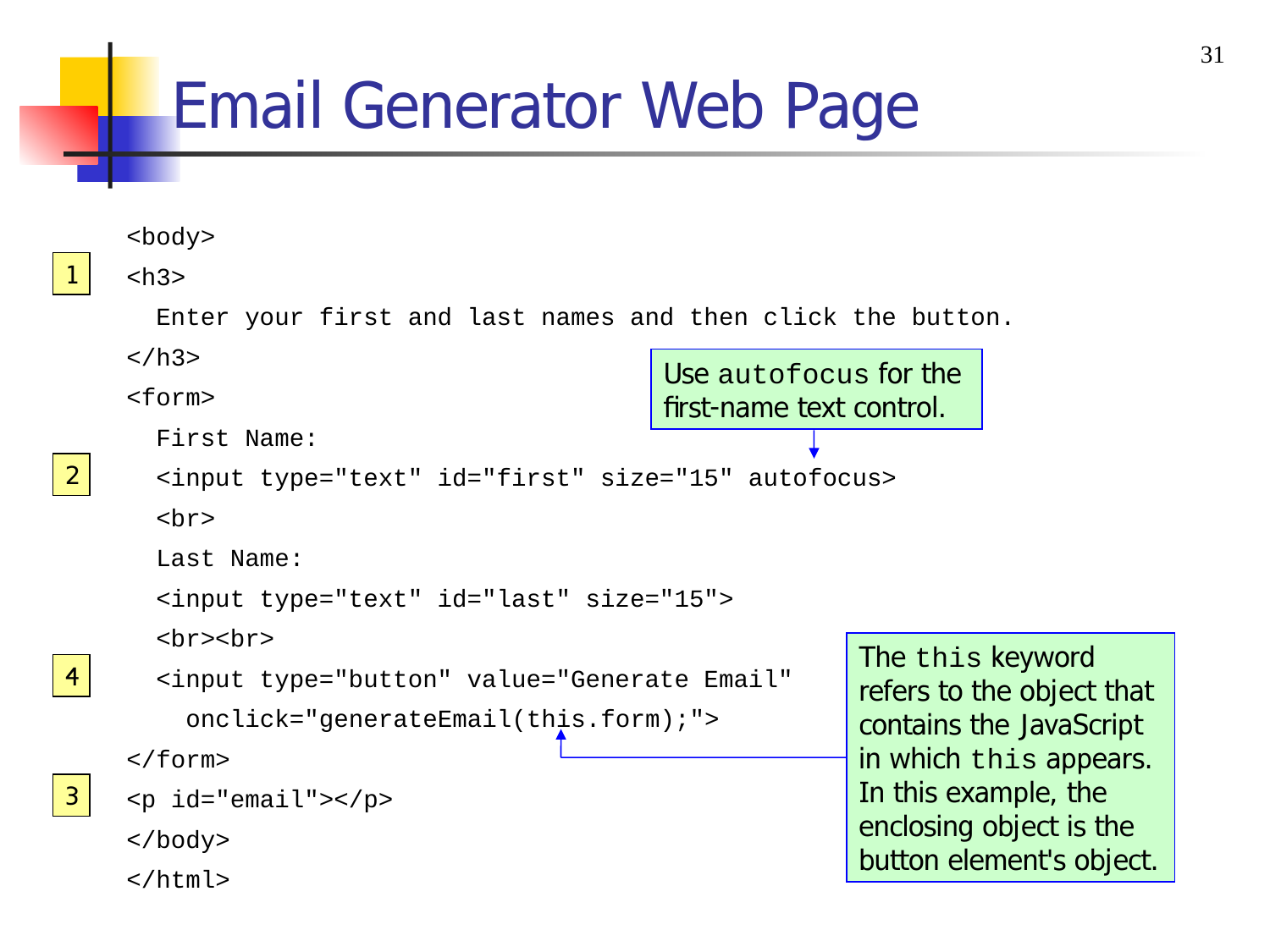

31
# Email Generator Web Page
<body>
<h3>
  Enter your first and last names and then click the button.
</h3>
<form>
  First Name:
  <input type="text" id="first" size="15" autofocus>
  <br>
  Last Name:
  <input type="text" id="last" size="15">
  <br><br>
  <input type="button" value="Generate Email"
    onclick="generateEmail(this.form);">
</form>
<p id="email"></p>
</body>
</html>
1
Use autofocus for the first-name text control.

2
The this keyword refers to the object that contains the JavaScript in which this appears. In this example, the enclosing object is the button element's object.
4

3